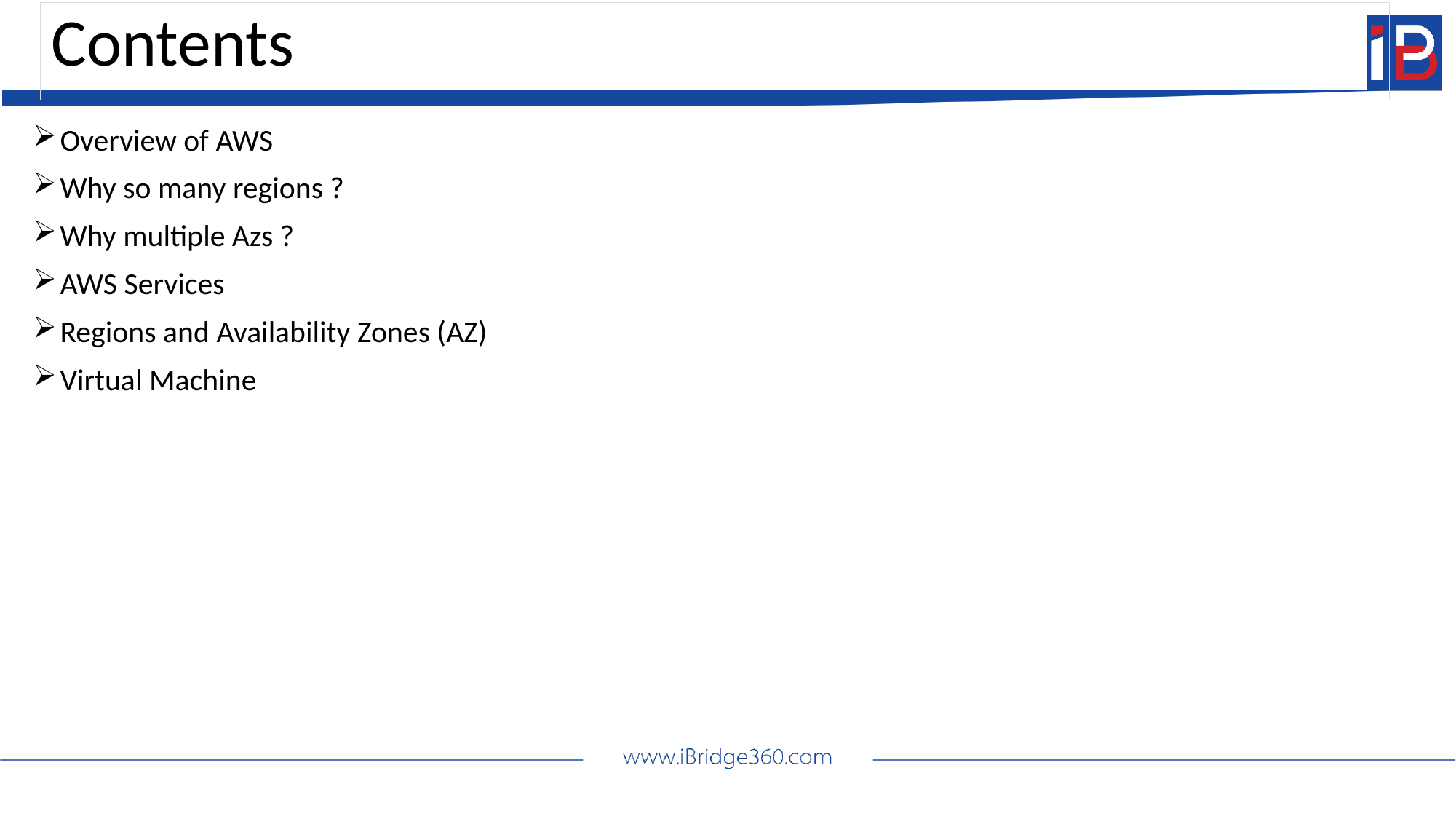

# Contents
Overview of AWS
Why so many regions ?
Why multiple Azs ?
AWS Services
Regions and Availability Zones (AZ)
Virtual Machine